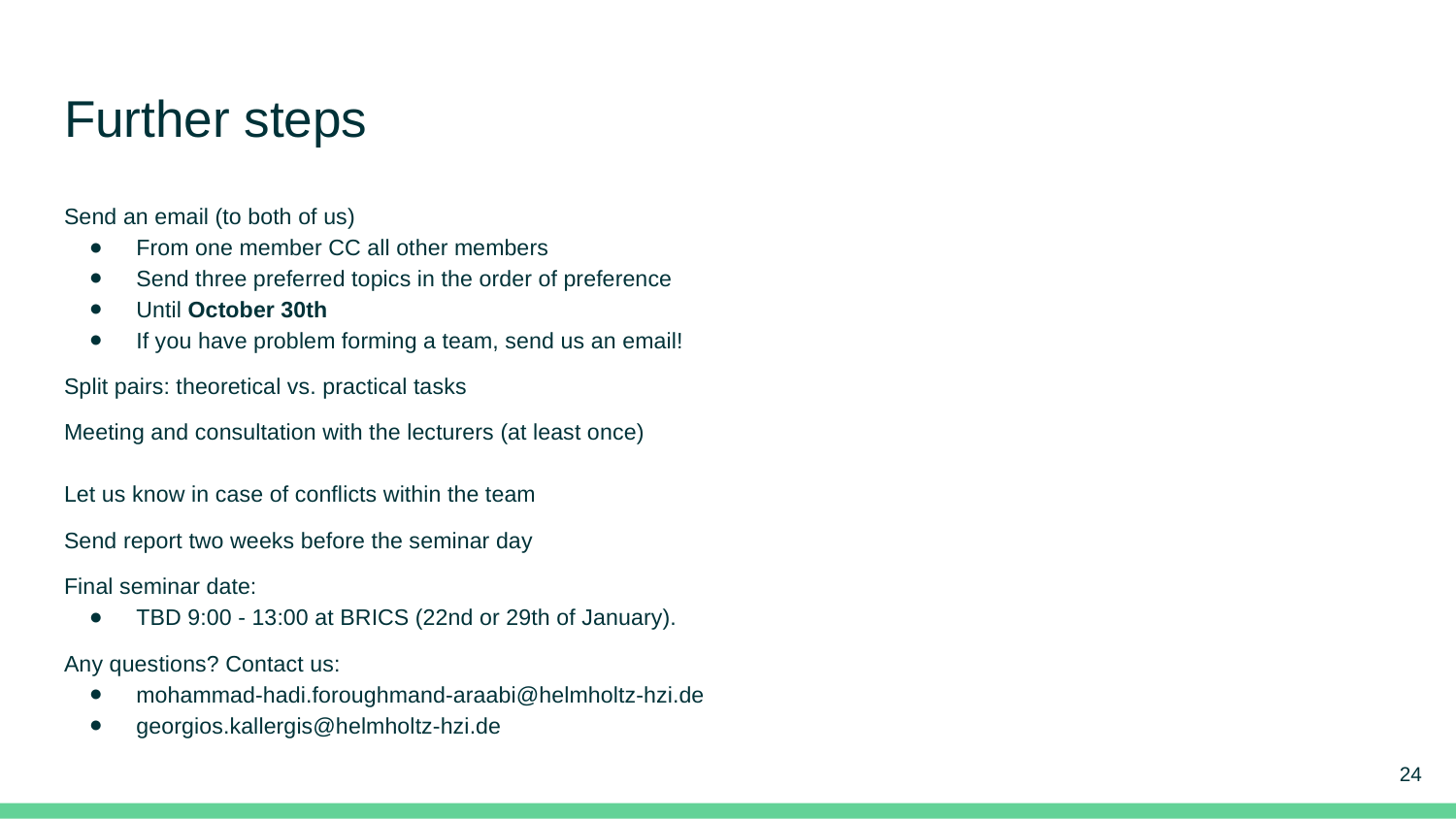

# Further steps
Send an email (to both of us)
From one member CC all other members
Send three preferred topics in the order of preference
Until October 30th
If you have problem forming a team, send us an email!
Split pairs: theoretical vs. practical tasks
Meeting and consultation with the lecturers (at least once)
Let us know in case of conflicts within the team
Send report two weeks before the seminar day
Final seminar date:
TBD 9:00 - 13:00 at BRICS (22nd or 29th of January).
Any questions? Contact us:
mohammad-hadi.foroughmand-araabi@helmholtz-hzi.de
georgios.kallergis@helmholtz-hzi.de
24